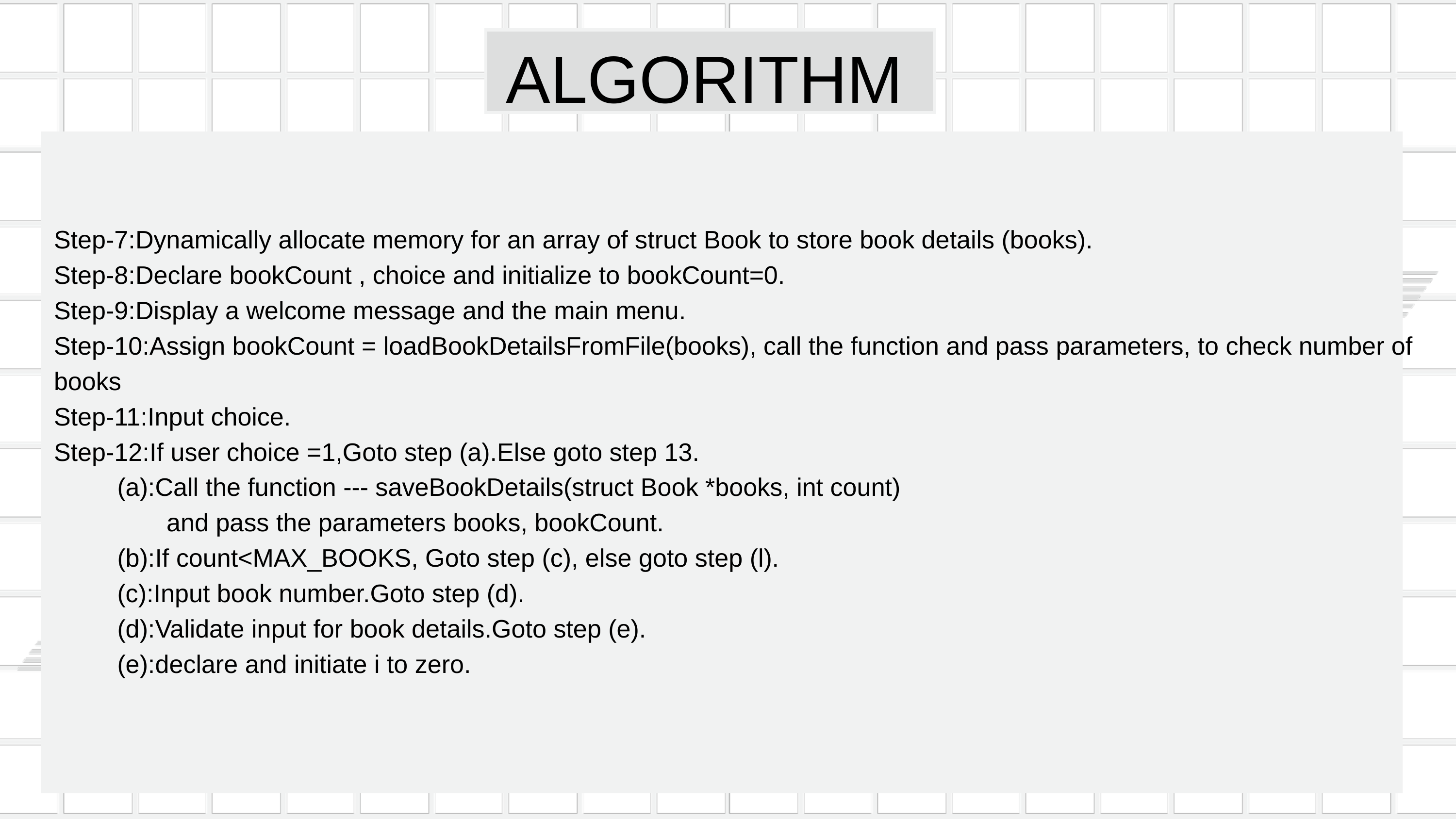

ALGORITHM

Step-7:Dynamically allocate memory for an array of struct Book to store book details (books).
Step-8:Declare bookCount , choice and initialize to bookCount=0.
Step-9:Display a welcome message and the main menu.
Step-10:Assign bookCount = loadBookDetailsFromFile(books), call the function and pass parameters, to check number of books
Step-11:Input choice.
Step-12:If user choice =1,Goto step (a).Else goto step 13.
         (a):Call the function --- saveBookDetails(struct Book *books, int count)
                and pass the parameters books, bookCount.
         (b):If count<MAX_BOOKS, Goto step (c), else goto step (l).
         (c):Input book number.Goto step (d).
         (d):Validate input for book details.Goto step (e).
         (e):declare and initiate i to zero.